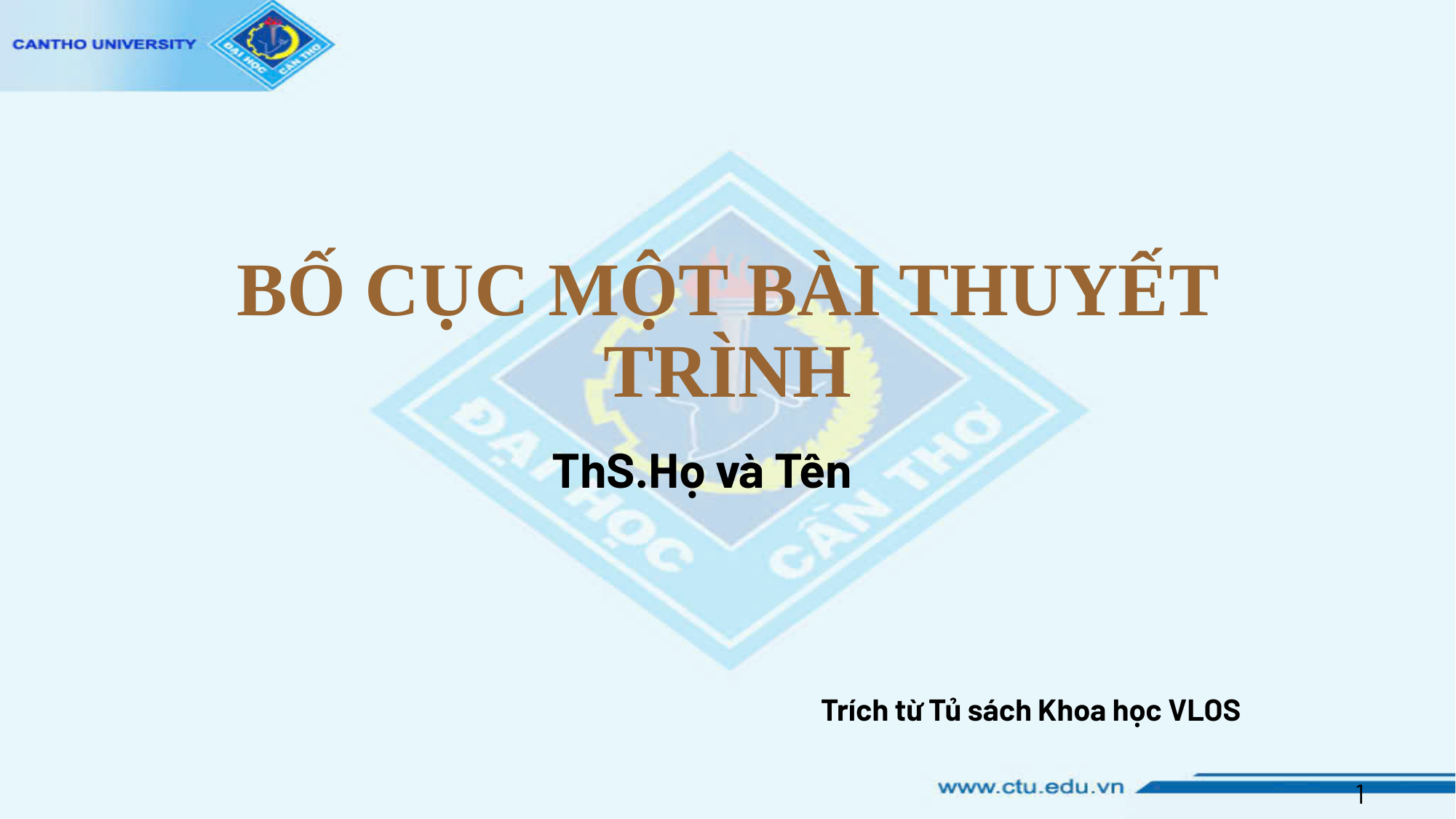

# BỐ CỤC MỘT BÀI THUYẾT TRÌNH
ThS.Họ và Tên
Trích từ Tủ sách Khoa học VLOS